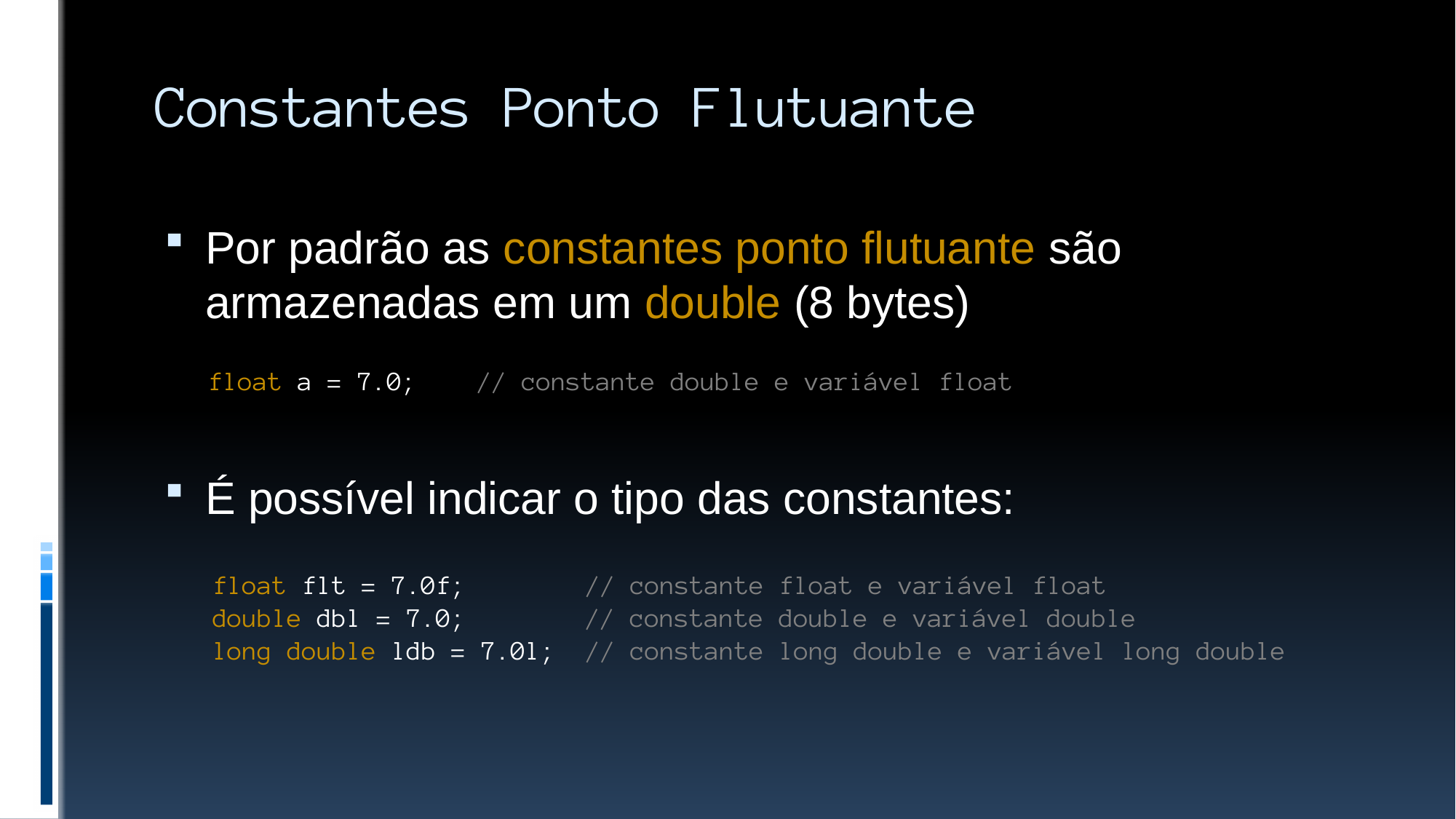

# Constantes Ponto Flutuante
Por padrão as constantes ponto flutuante são armazenadas em um double (8 bytes)

É possível indicar o tipo das constantes:
float a = 7.0;    // constante double e variável float
float flt = 7.0f;        // constante float e variável float
double dbl = 7.0;        // constante double e variável double
long double ldb = 7.0l;  // constante long double e variável long double